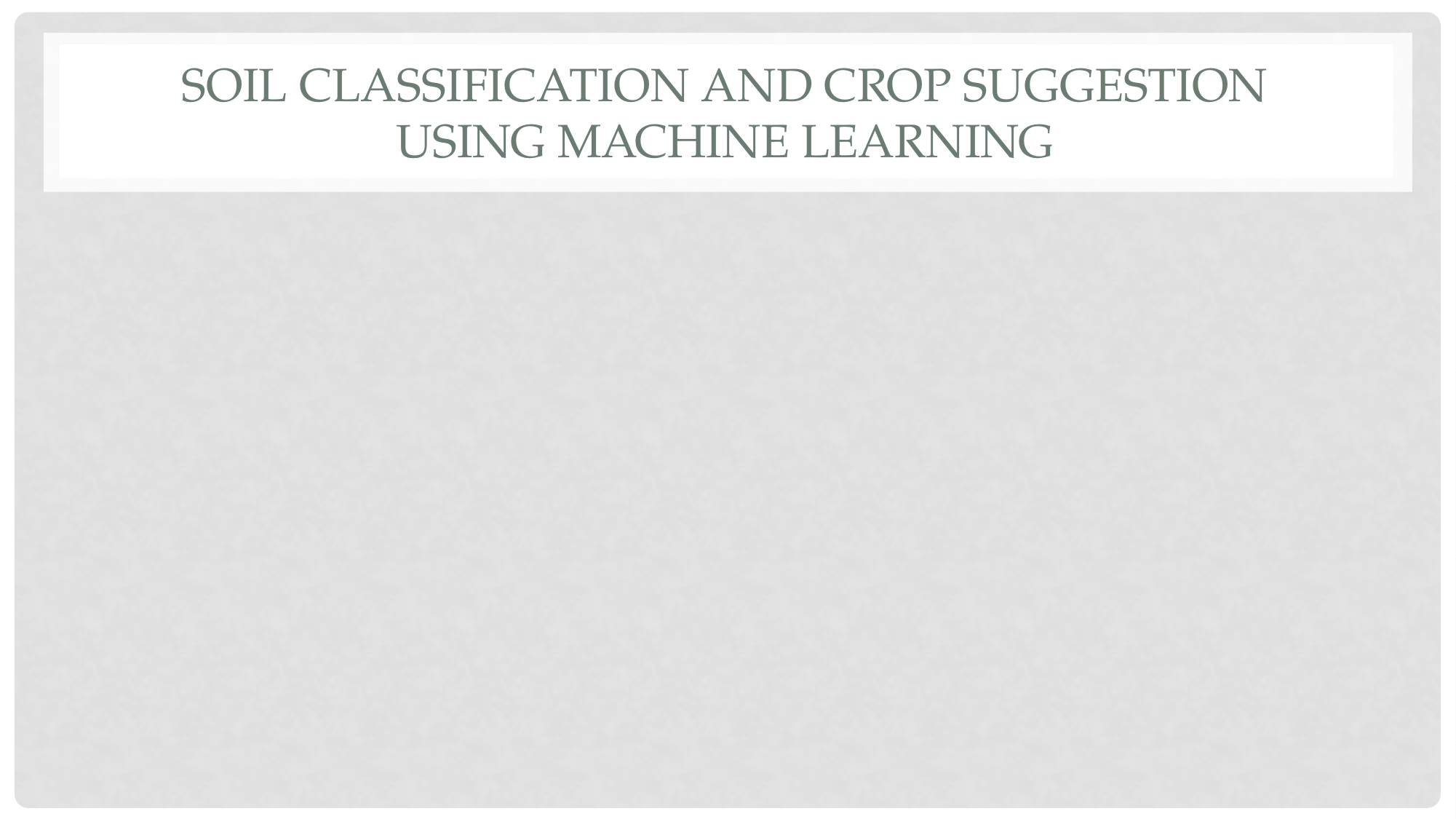

# Soil Classification and crop suggestion using machine learning